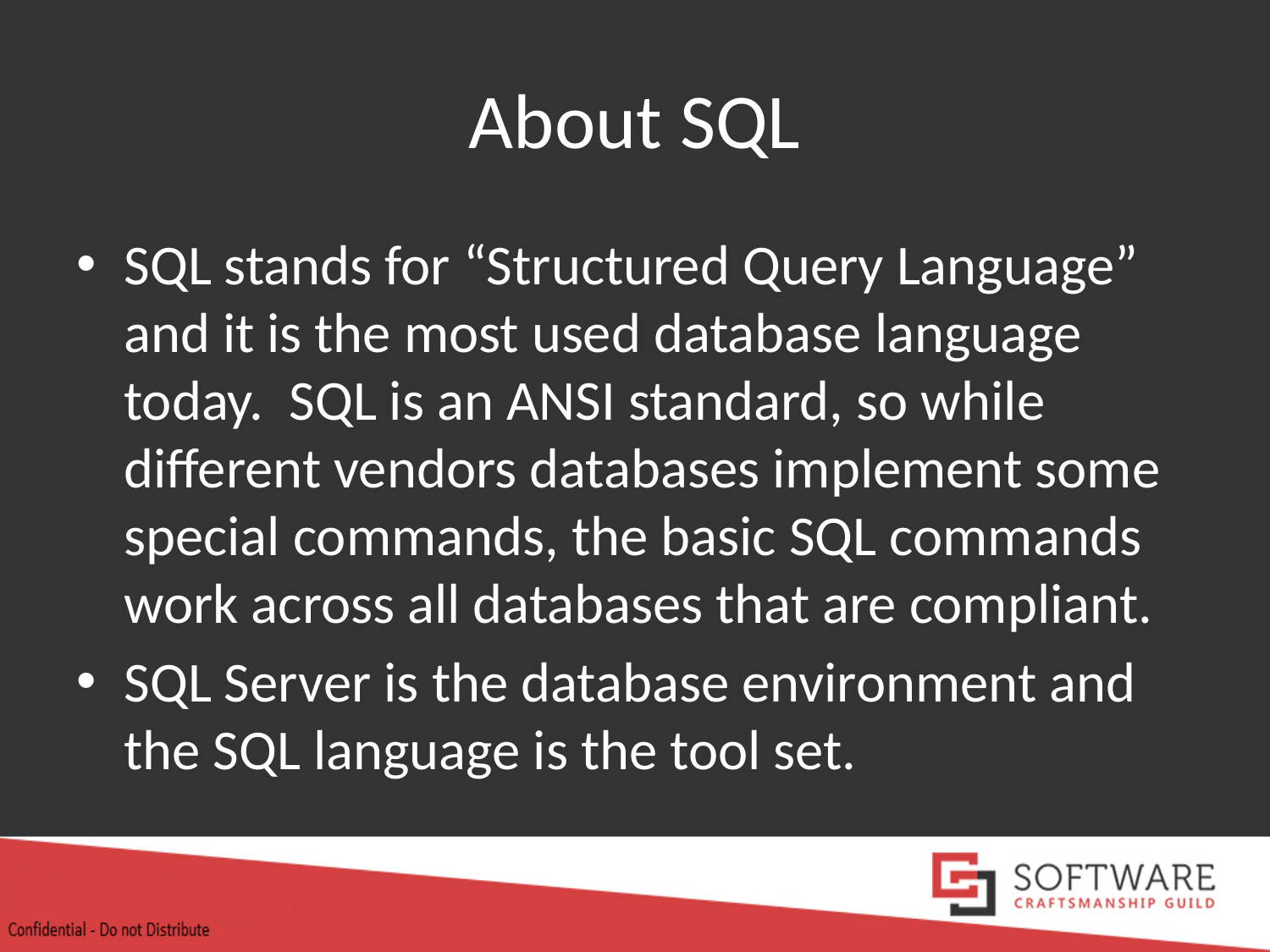

# About SQL
SQL stands for “Structured Query Language” and it is the most used database language today.  SQL is an ANSI standard, so while different vendors databases implement some special commands, the basic SQL commands work across all databases that are compliant.
SQL Server is the database environment and the SQL language is the tool set.